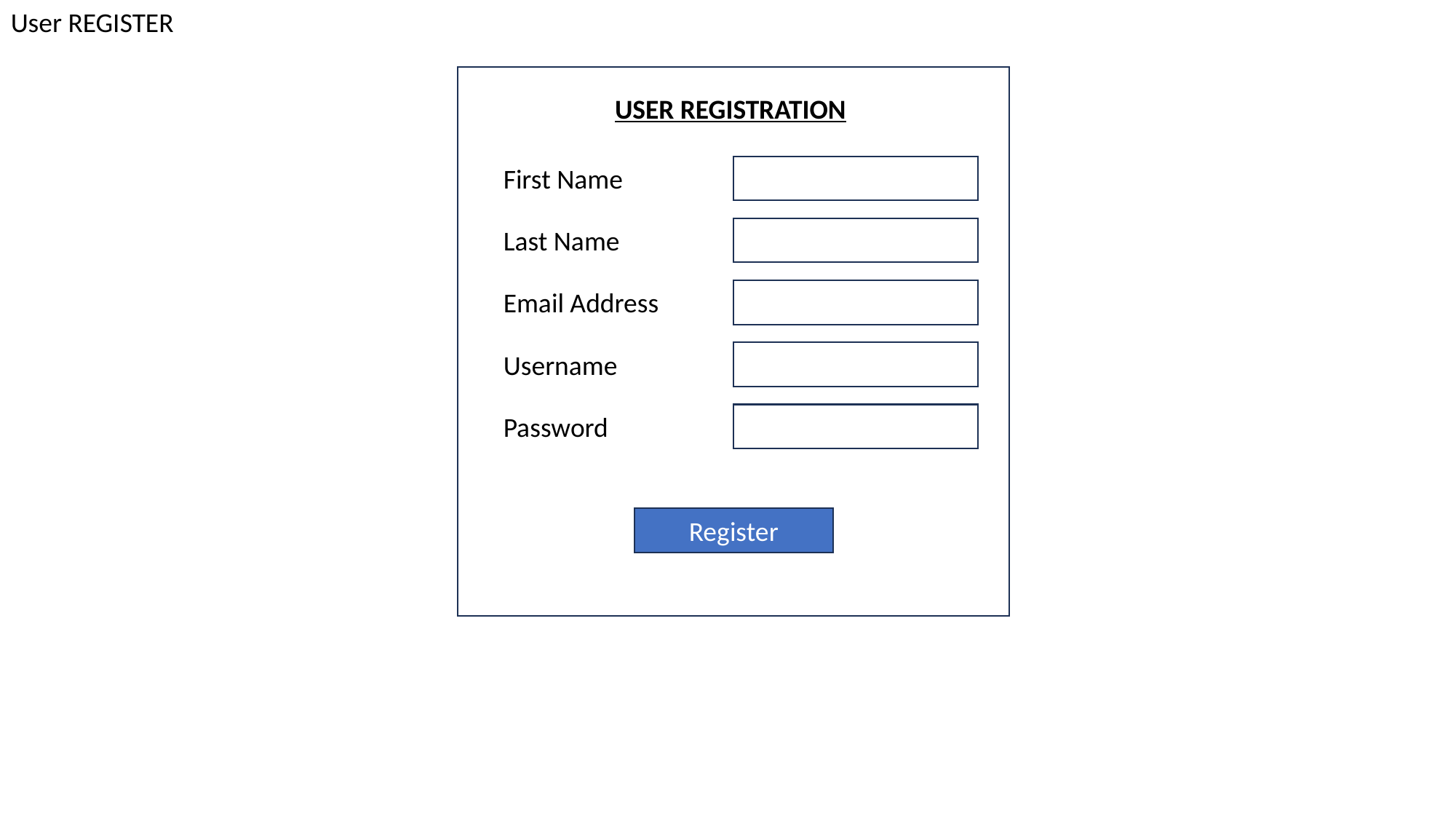

User REGISTER

USER REGISTRATION
First Name

Last Name

Email Address

Username

Password

Register